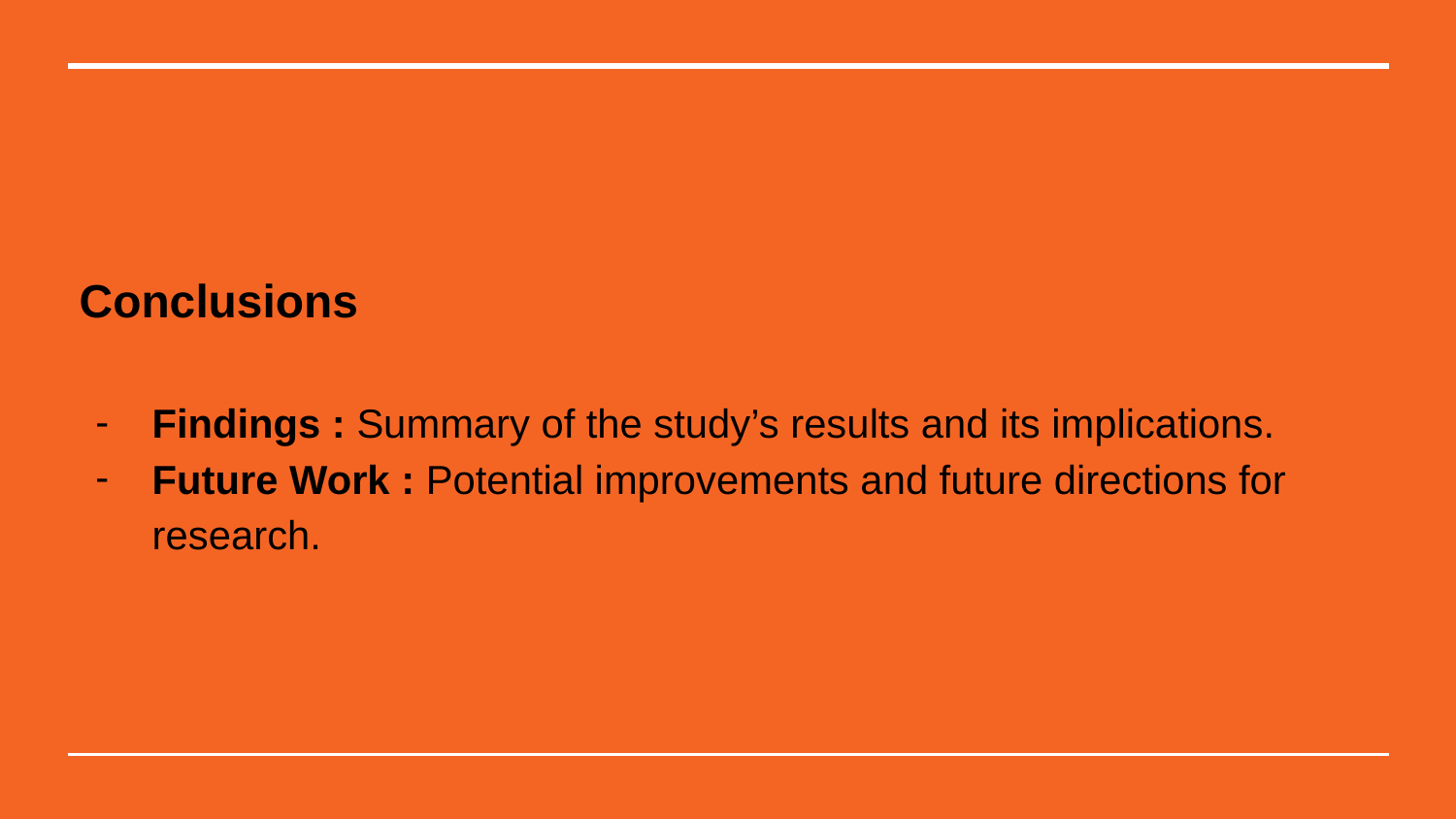

# Conclusions

Findings : Summary of the study’s results and its implications.
Future Work : Potential improvements and future directions for research.